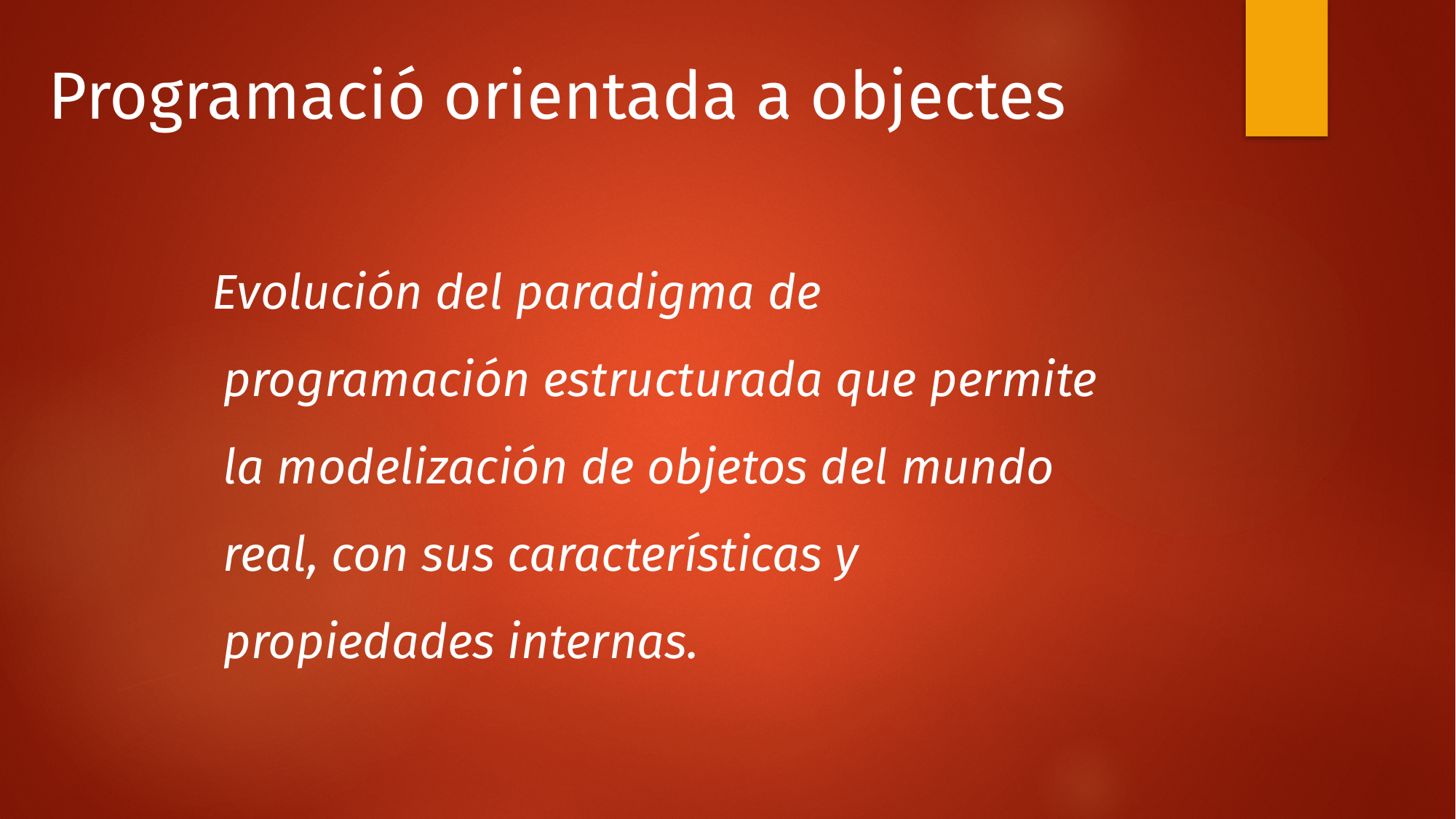

Programació orientada a objectes
Evolución del paradigma de programación estructurada que permite la modelización de objetos del mundo real, con sus características y propiedades internas.